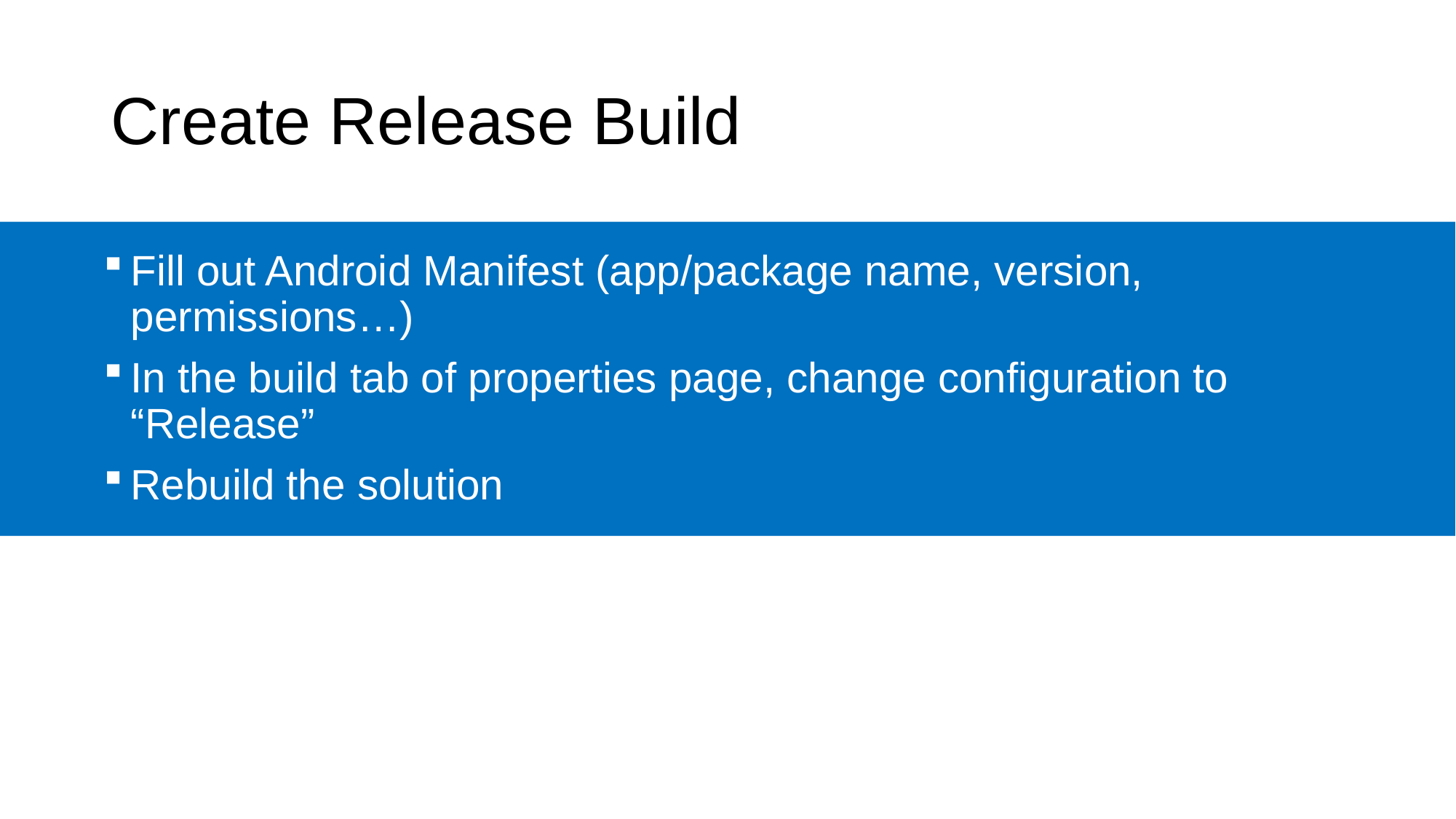

# Create Release Build

Fill out Android Manifest (app/package name, version, permissions…)
In the build tab of properties page, change configuration to “Release”
Rebuild the solution